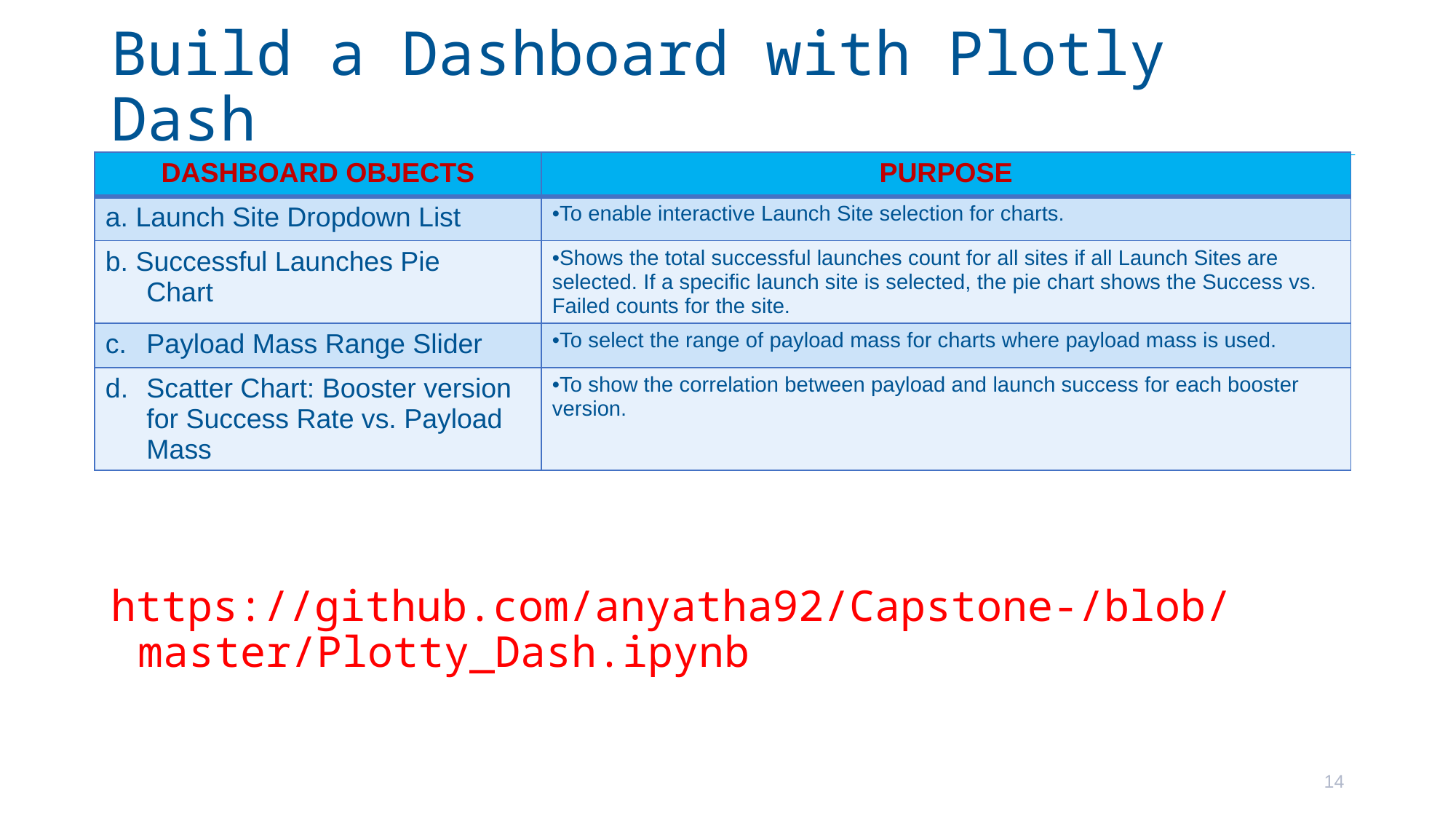

# Build a Dashboard with Plotly Dash
| DASHBOARD OBJECTS | PURPOSE |
| --- | --- |
| a. Launch Site Dropdown List | To enable interactive Launch Site selection for charts. |
| b. Successful Launches Pie Chart | Shows the total successful launches count for all sites if all Launch Sites are selected. If a specific launch site is selected, the pie chart shows the Success vs. Failed counts for the site. |
| Payload Mass Range Slider | To select the range of payload mass for charts where payload mass is used. |
| Scatter Chart: Booster version for Success Rate vs. Payload Mass | To show the correlation between payload and launch success for each booster version. |
https://github.com/anyatha92/Capstone-/blob/master/Plotty_Dash.ipynb
14